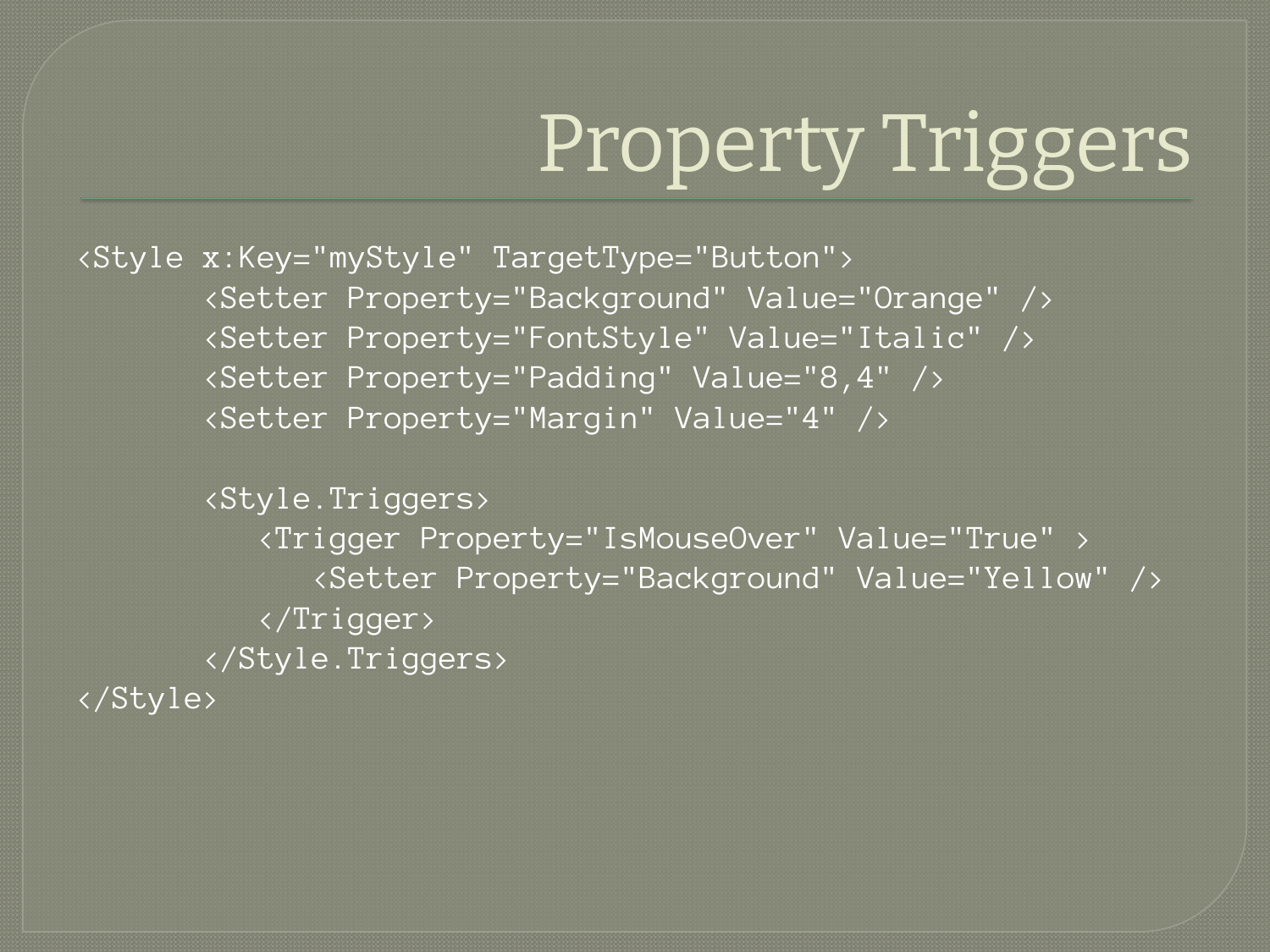

# Property Triggers
<Style x:Key="myStyle" TargetType="Button">
	<Setter Property="Background" Value="Orange" />
	<Setter Property="FontStyle" Value="Italic" />
	<Setter Property="Padding" Value="8,4" />
	<Setter Property="Margin" Value="4" />

	<Style.Triggers>
	   <Trigger Property="IsMouseOver" Value="True" >
	      <Setter Property="Background" Value="Yellow" /> 	   </Trigger>
	</Style.Triggers>
</Style>